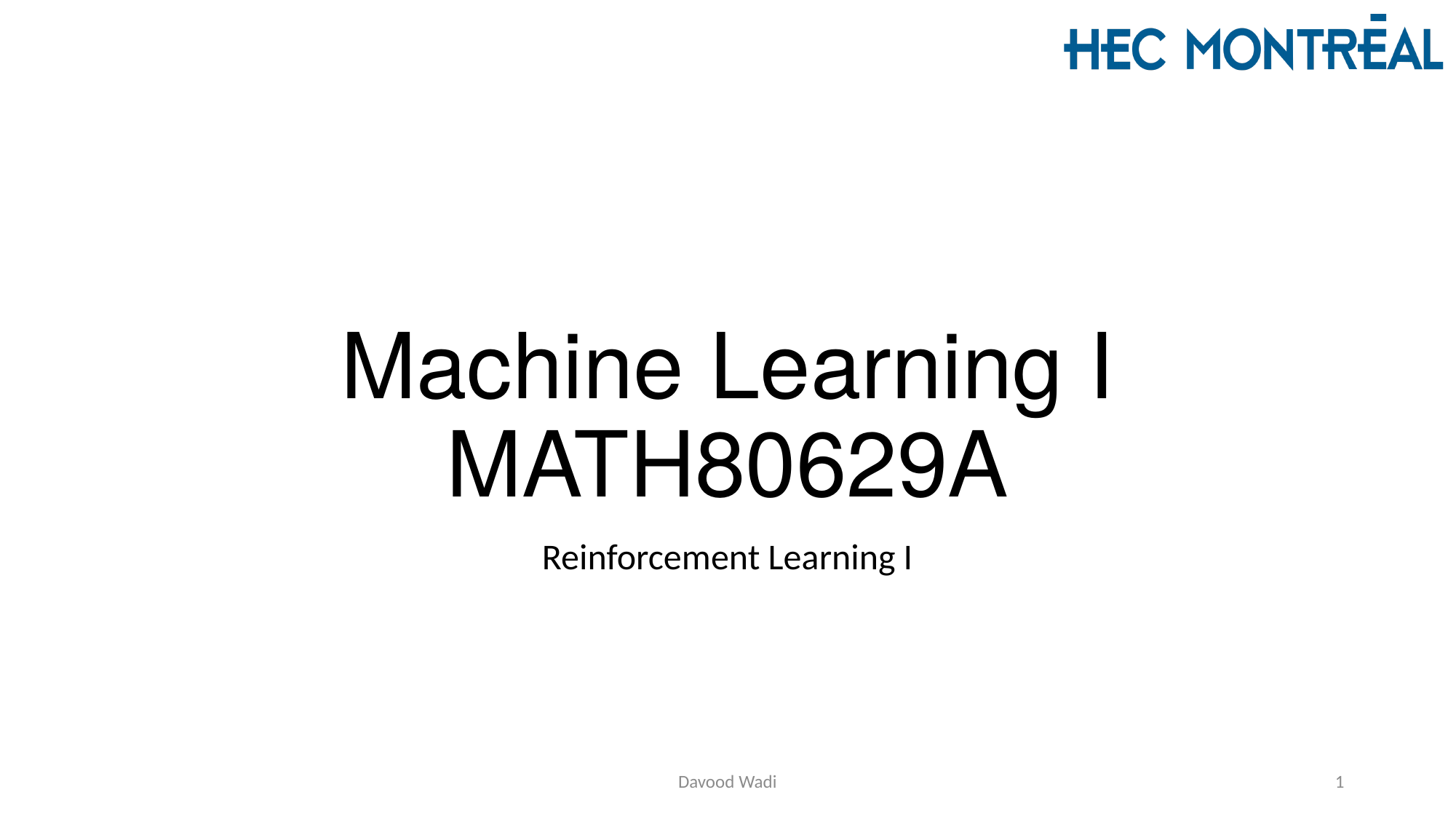

# Machine Learning I MATH80629A
Reinforcement Learning I
Davood Wadi
1